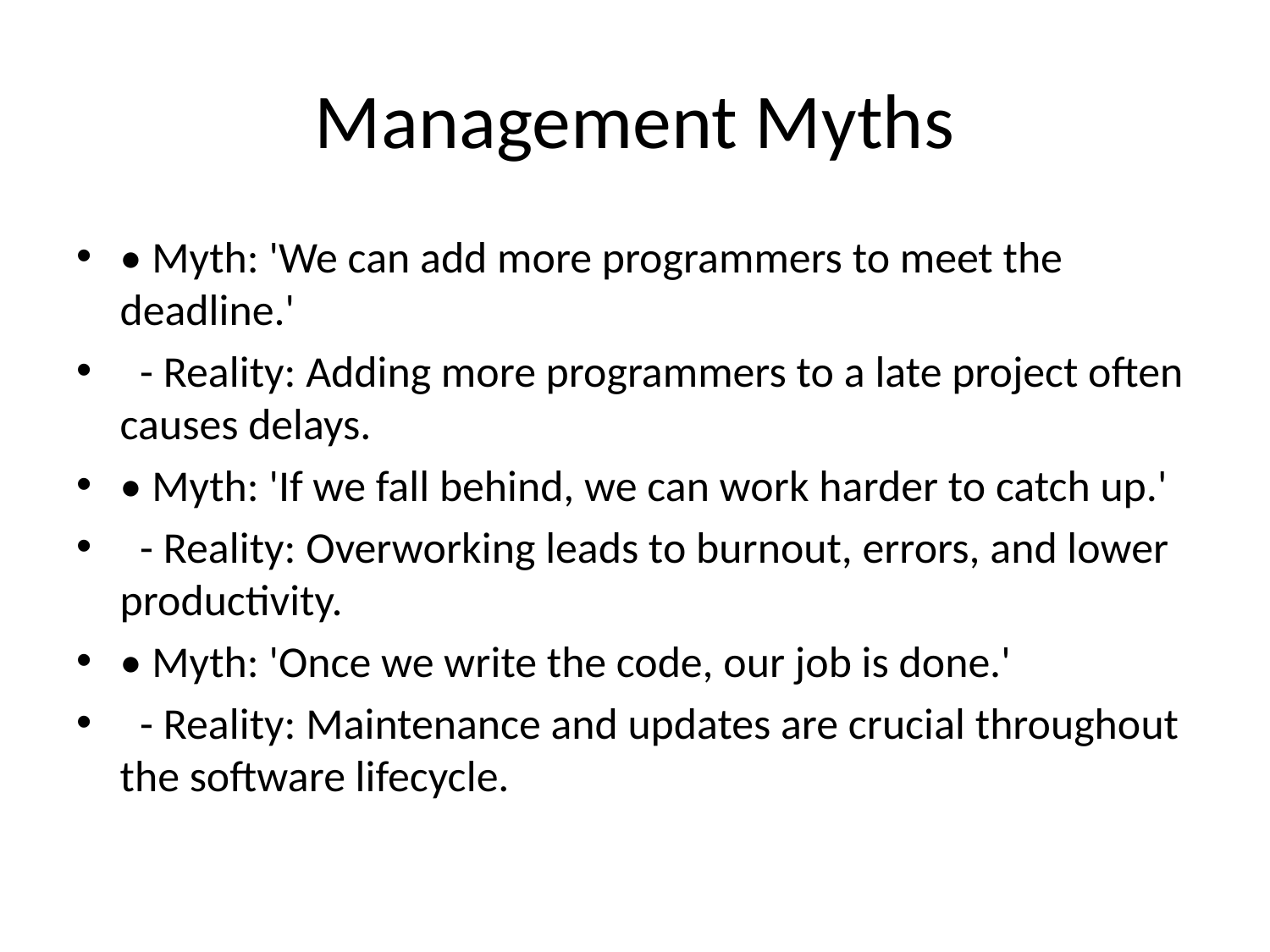

# Management Myths
• Myth: 'We can add more programmers to meet the deadline.'
  - Reality: Adding more programmers to a late project often causes delays.
• Myth: 'If we fall behind, we can work harder to catch up.'
  - Reality: Overworking leads to burnout, errors, and lower productivity.
• Myth: 'Once we write the code, our job is done.'
  - Reality: Maintenance and updates are crucial throughout the software lifecycle.